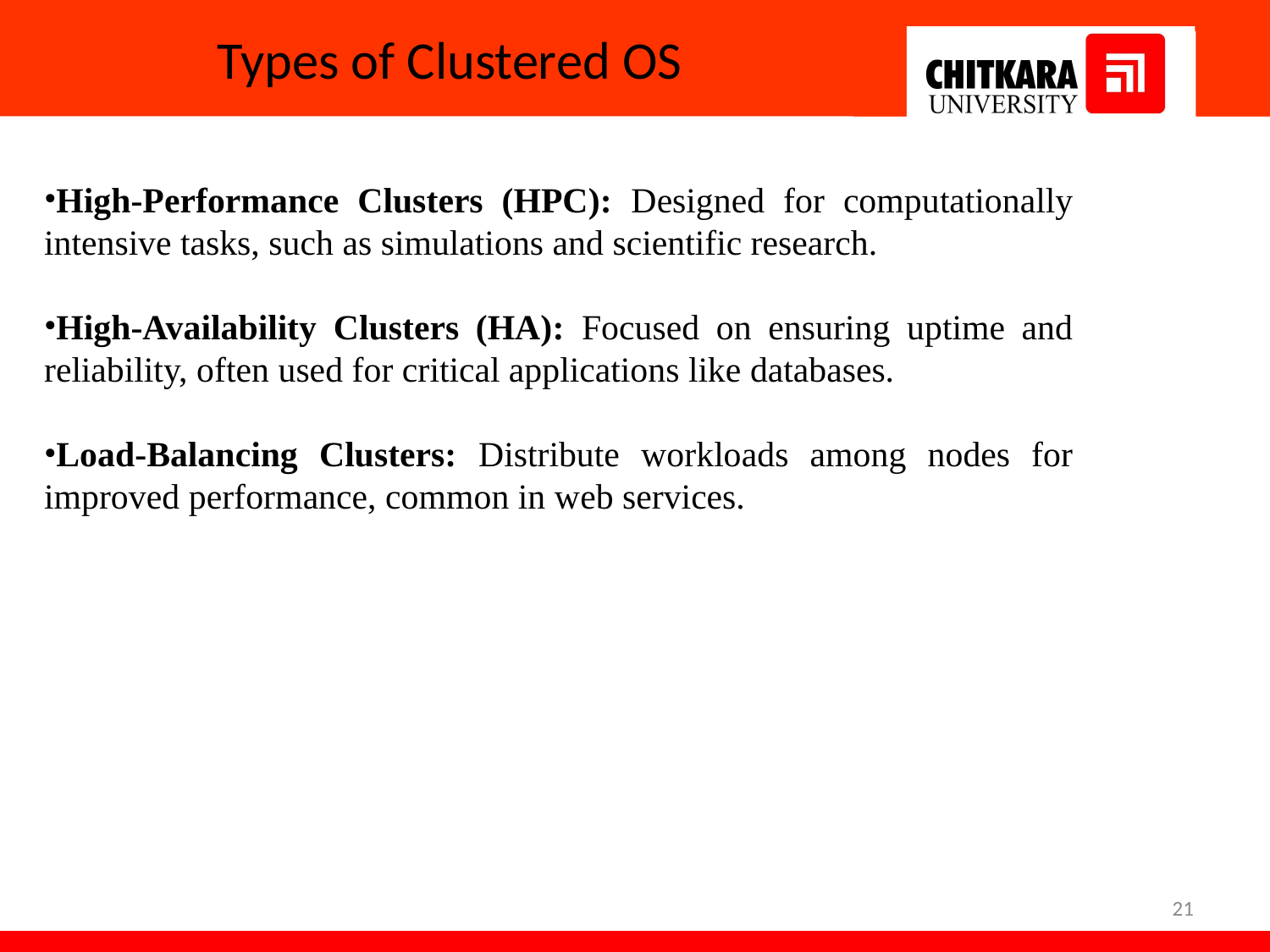

# Types of Clustered OS
High-Performance Clusters (HPC): Designed for computationally intensive tasks, such as simulations and scientific research.

High-Availability Clusters (HA): Focused on ensuring uptime and reliability, often used for critical applications like databases.

Load-Balancing Clusters: Distribute workloads among nodes for improved performance, common in web services.
21